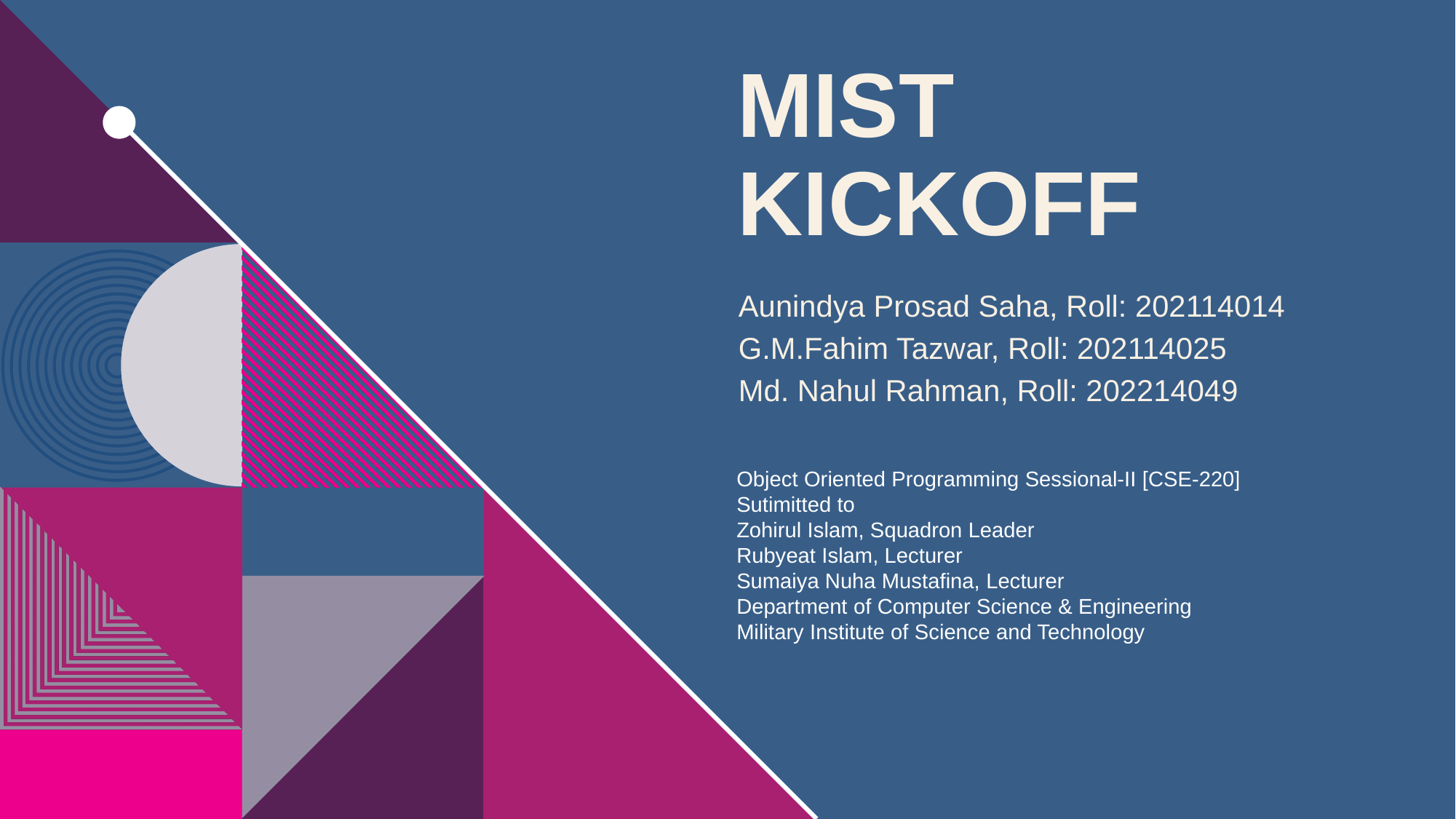

# MIST KickOff
Aunindya Prosad Saha, Roll: 202114014
G.M.Fahim Tazwar, Roll: 202114025
Md. Nahul Rahman, Roll: 202214049
Object Oriented Programming Sessional-II [CSE-220]
Sutimitted to
Zohirul Islam, Squadron Leader
Rubyeat Islam, Lecturer
Sumaiya Nuha Mustafina, Lecturer
Department of Computer Science & Engineering
Military Institute of Science and Technology